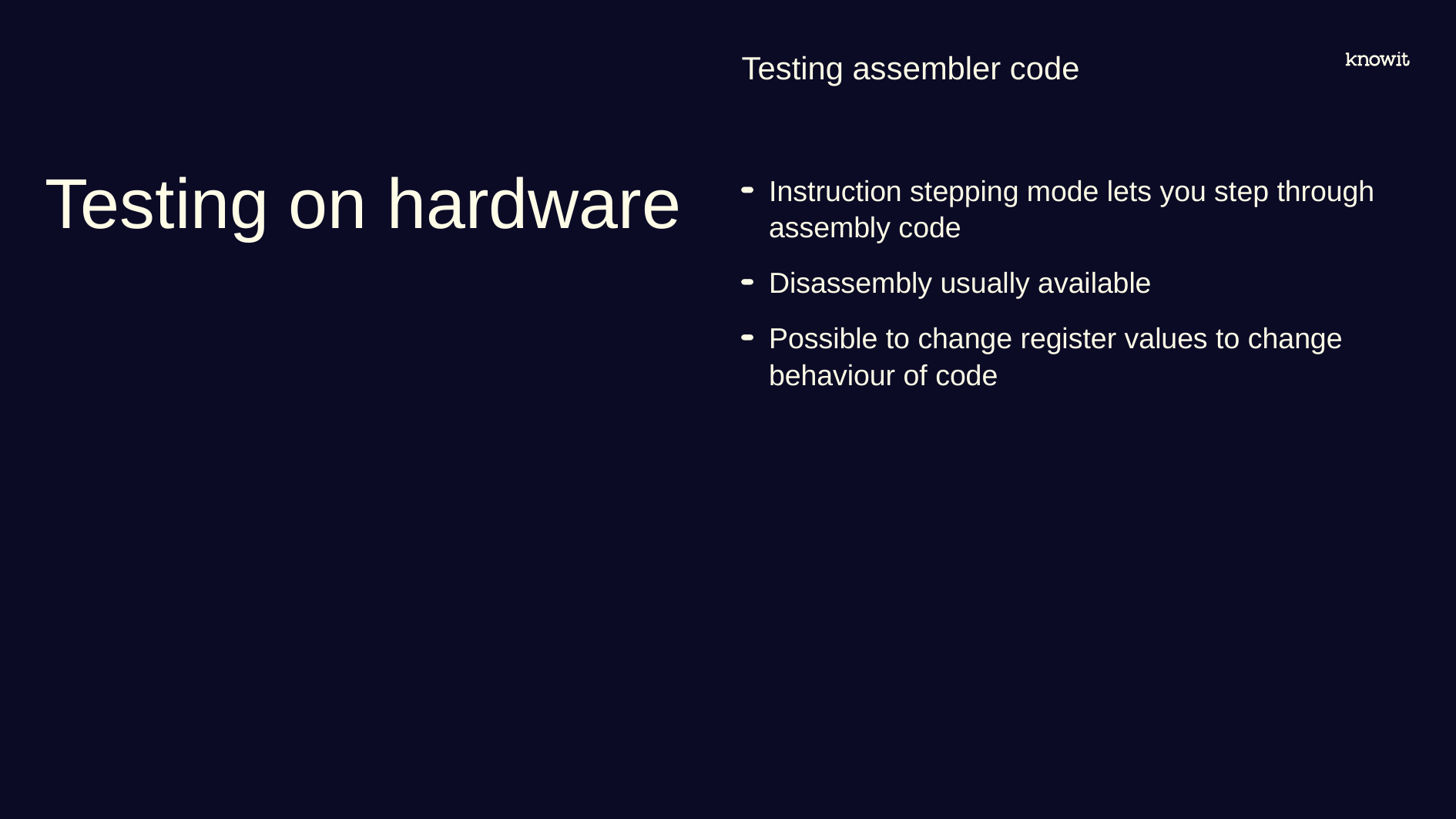

Testing assembler code
# Testing on hardware
Instruction stepping mode lets you step through assembly code
Disassembly usually available
Possible to change register values to change behaviour of code